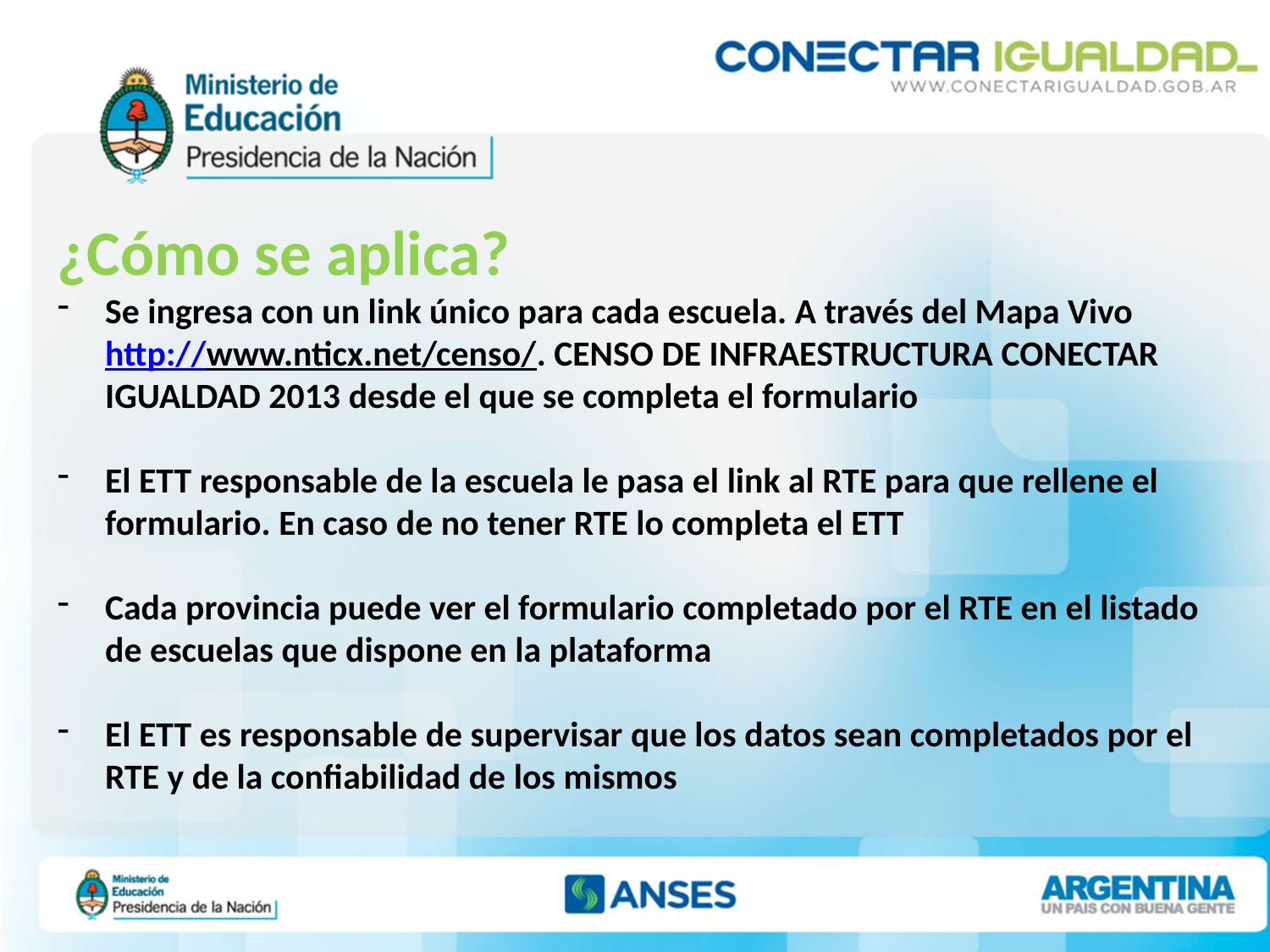

¿Cómo se aplica?
Se ingresa con un link único para cada escuela. A través del Mapa Vivo http://www.nticx.net/censo/. CENSO DE INFRAESTRUCTURA CONECTAR IGUALDAD 2013 desde el que se completa el formulario

El ETT responsable de la escuela le pasa el link al RTE para que rellene el formulario. En caso de no tener RTE lo completa el ETT

Cada provincia puede ver el formulario completado por el RTE en el listado de escuelas que dispone en la plataforma

El ETT es responsable de supervisar que los datos sean completados por el RTE y de la confiabilidad de los mismos